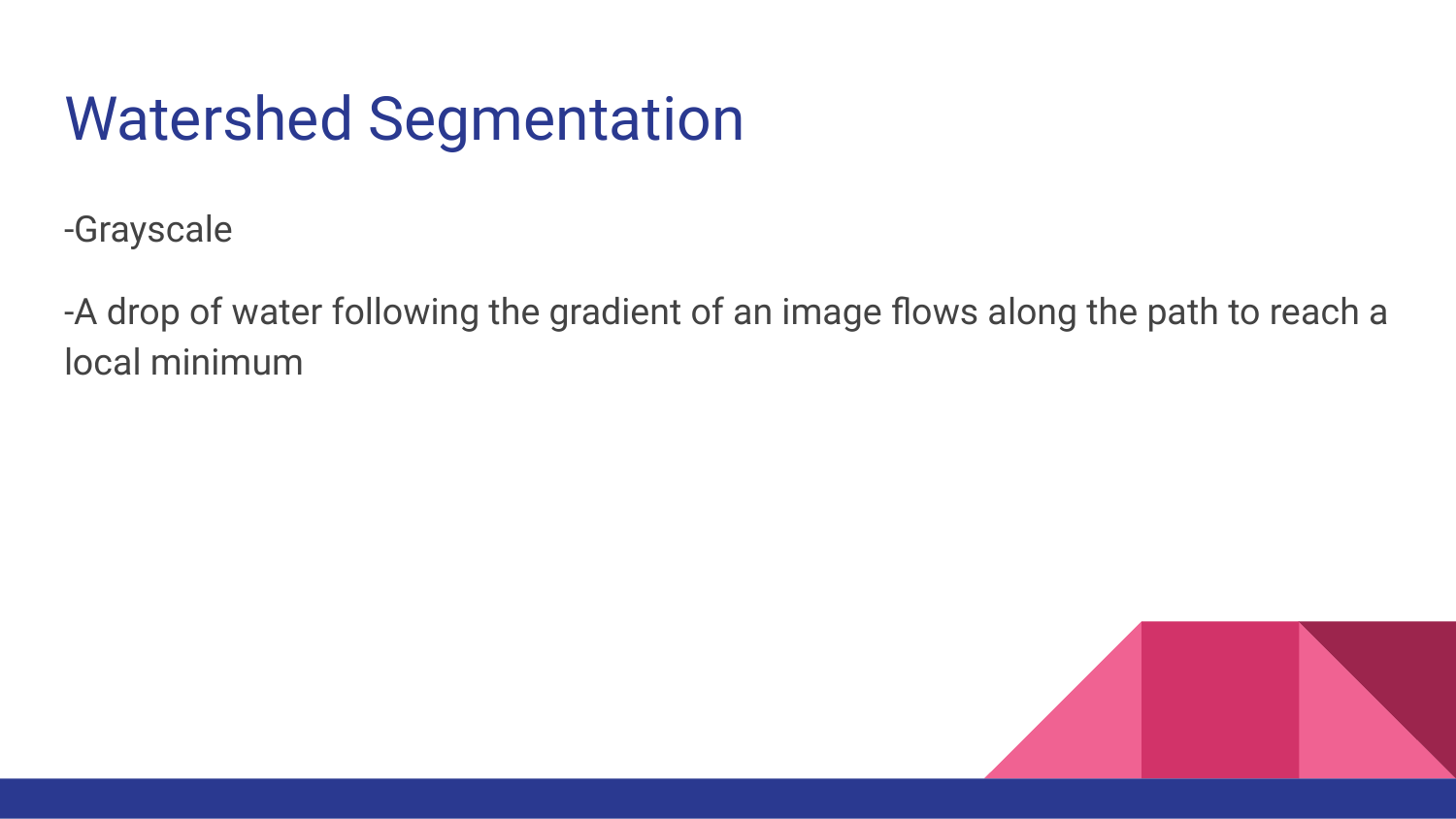

# Watershed Segmentation
-Grayscale
-A drop of water following the gradient of an image flows along the path to reach a local minimum